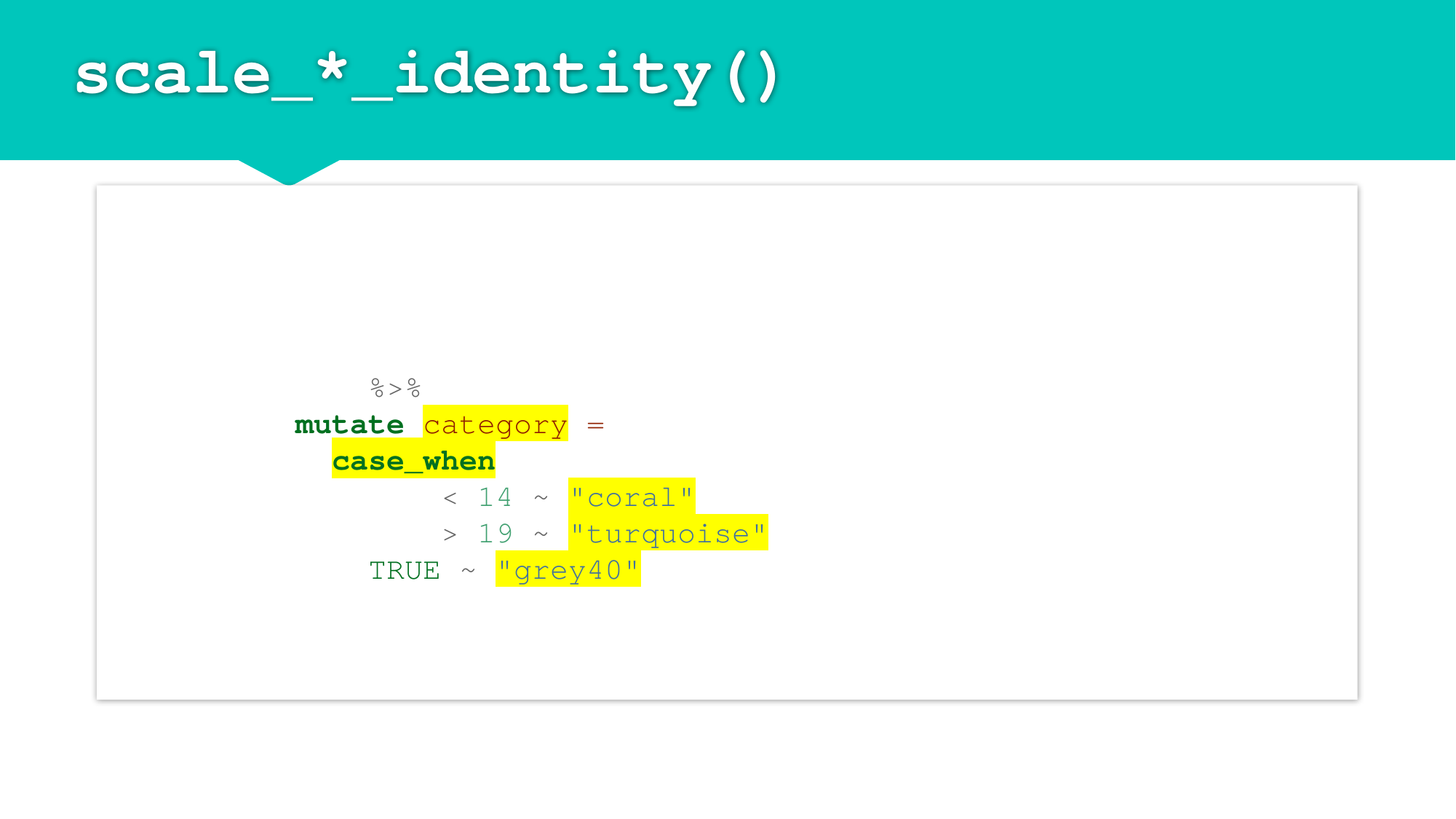

# scale_*_identity()
Sometimes I want to have better control over colors & sizes.
Here, I am hard coding the colors
df <-
  mpg %>%
  mutate(category =
    case_when(
      cty < 14 ~ "coral",
      cty > 19 ~ "turquoise",
      TRUE ~ "grey40"
    )
  )